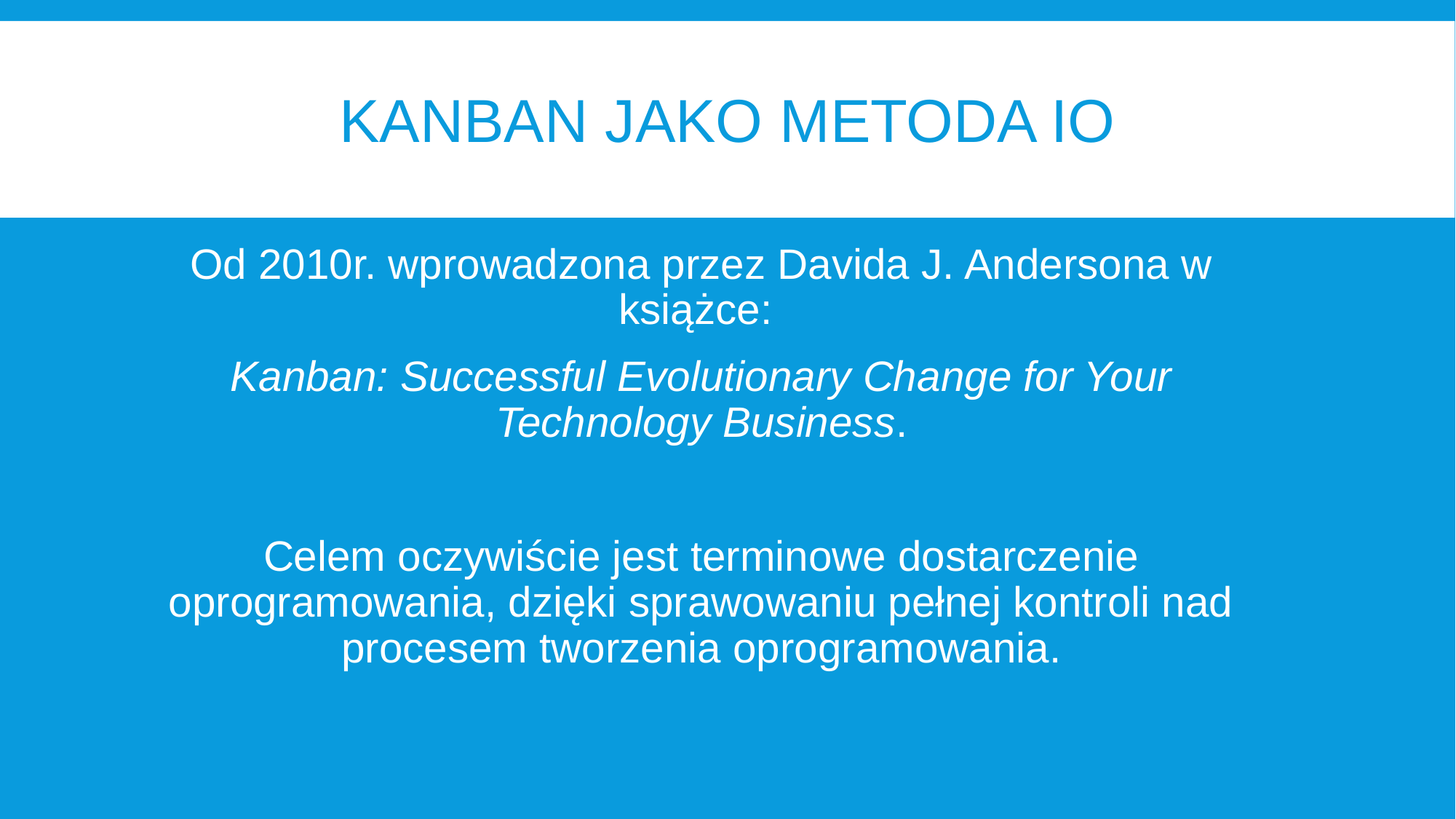

# kanBan jako metoda io
Od 2010r. wprowadzona przez Davida J. Andersona w książce:
Kanban: Successful Evolutionary Change for Your Technology Business.

Celem oczywiście jest terminowe dostarczenie oprogramowania, dzięki sprawowaniu pełnej kontroli nad procesem tworzenia oprogramowania.